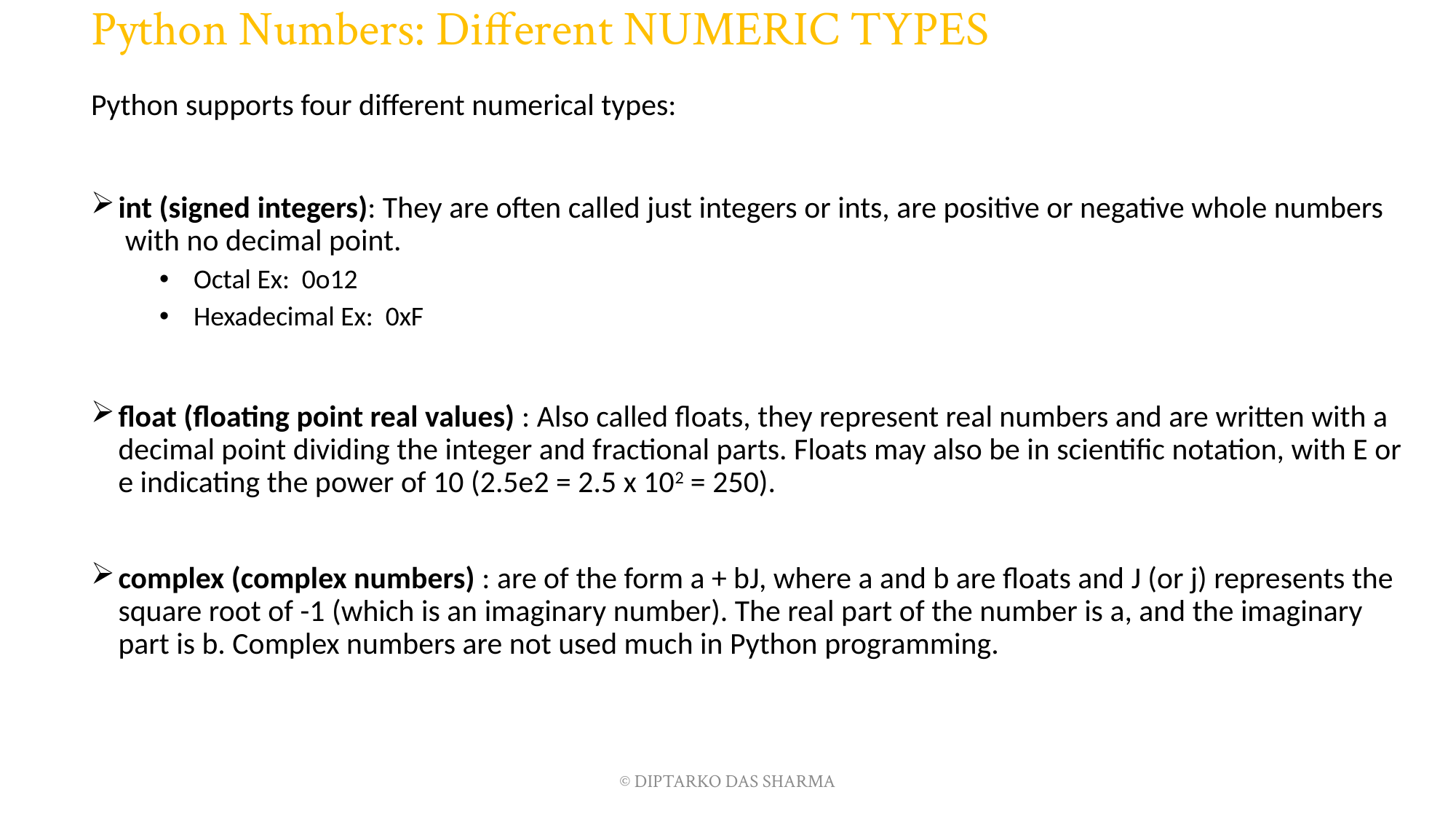

# Python Numbers: Different NUMERIC TYPES
Python supports four different numerical types:

int (signed integers): They are often called just integers or ints, are positive or negative whole numbers
 with no decimal point.
Octal Ex:  0o12
Hexadecimal Ex:  0xF

float (floating point real values) : Also called floats, they represent real numbers and are written with a decimal point dividing the integer and fractional parts. Floats may also be in scientific notation, with E or e indicating the power of 10 (2.5e2 = 2.5 x 102 = 250).

complex (complex numbers) : are of the form a + bJ, where a and b are floats and J (or j) represents the square root of -1 (which is an imaginary number). The real part of the number is a, and the imaginary part is b. Complex numbers are not used much in Python programming.

© DIPTARKO DAS SHARMA